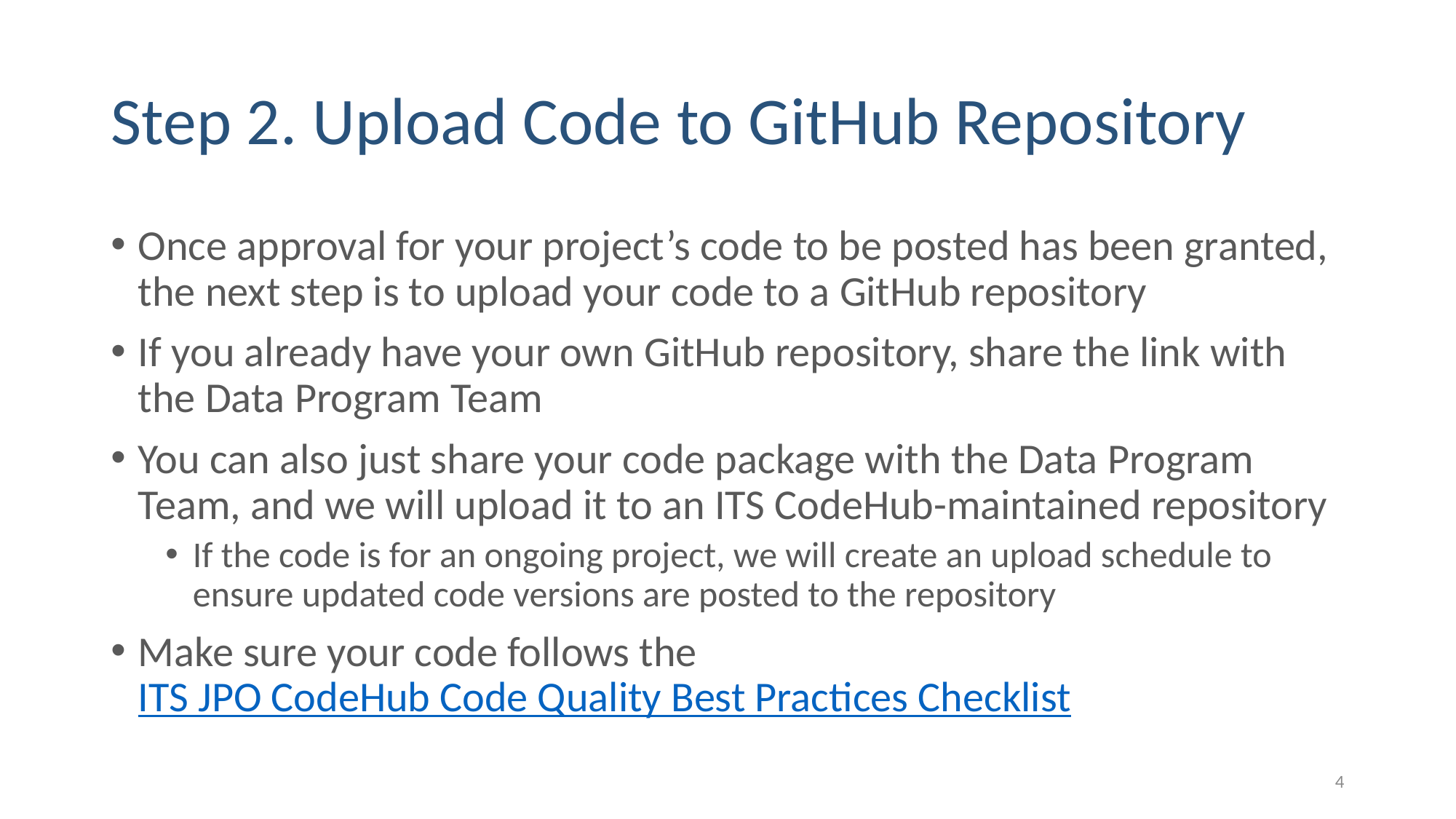

# Step 2. Upload Code to GitHub Repository
Once approval for your project’s code to be posted has been granted, the next step is to upload your code to a GitHub repository
If you already have your own GitHub repository, share the link with the Data Program Team
You can also just share your code package with the Data Program Team, and we will upload it to an ITS CodeHub-maintained repository
If the code is for an ongoing project, we will create an upload schedule to ensure updated code versions are posted to the repository
Make sure your code follows the ITS JPO CodeHub Code Quality Best Practices Checklist

4